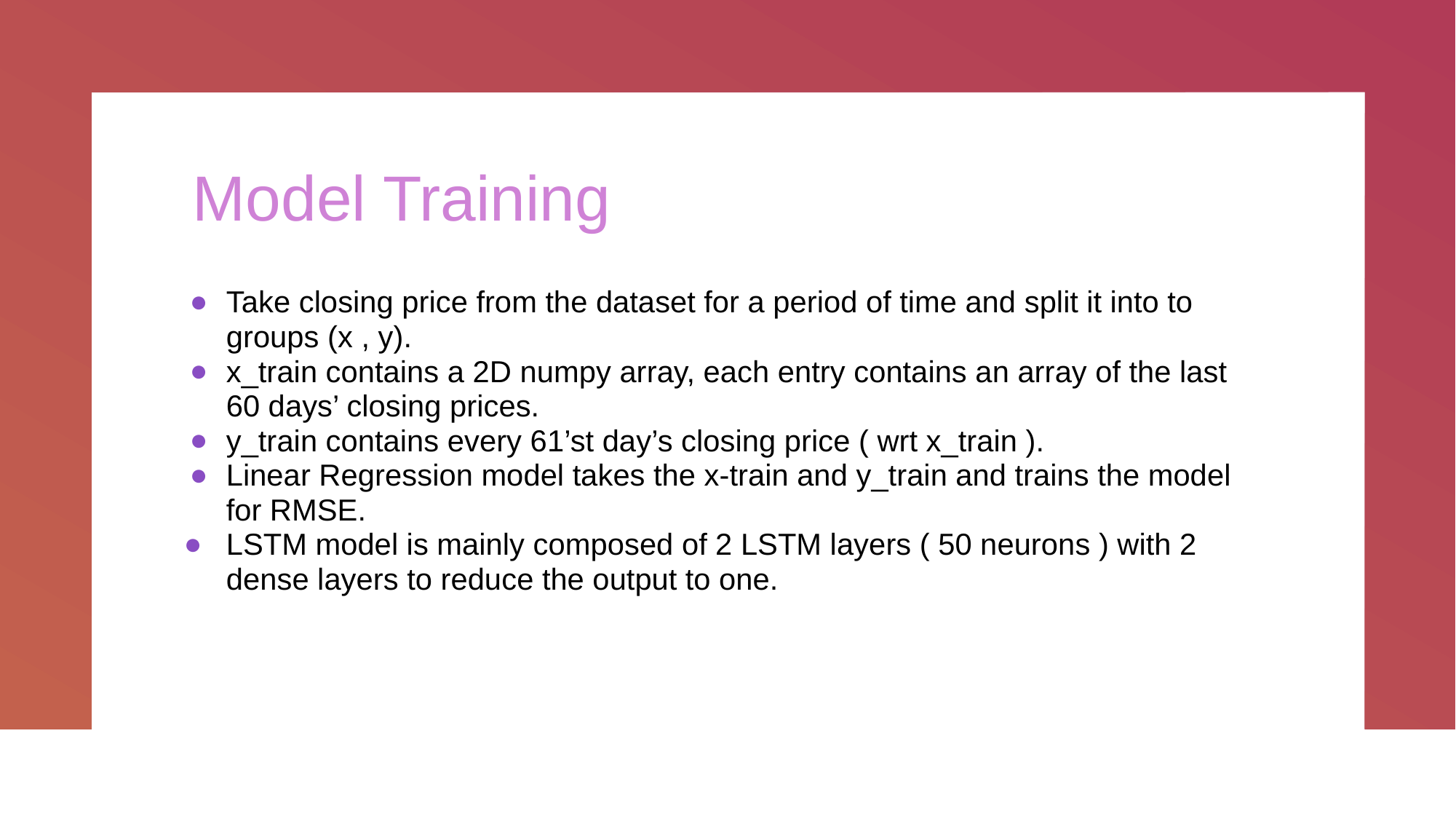

# Model Training
Take closing price from the dataset for a period of time and split it into to groups (x , y).
x_train contains a 2D numpy array, each entry contains an array of the last 60 days’ closing prices.
y_train contains every 61’st day’s closing price ( wrt x_train ).
Linear Regression model takes the x-train and y_train and trains the model for RMSE.
LSTM model is mainly composed of 2 LSTM layers ( 50 neurons ) with 2 dense layers to reduce the output to one.